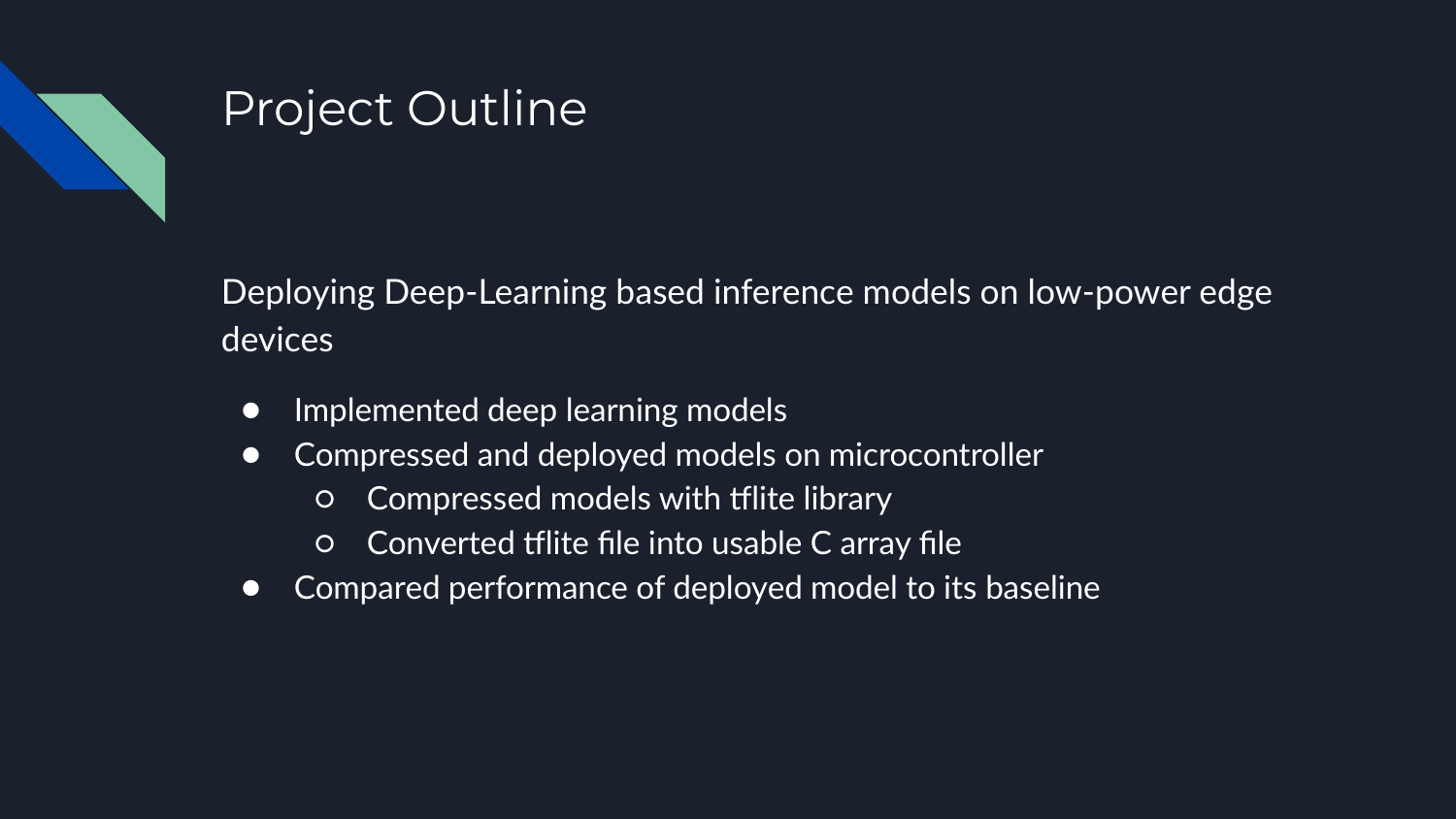

# Project Outline
Deploying Deep-Learning based inference models on low-power edge devices
Implemented deep learning models
Compressed and deployed models on microcontroller
Compressed models with tflite library
Converted tflite file into usable C array file
Compared performance of deployed model to its baseline